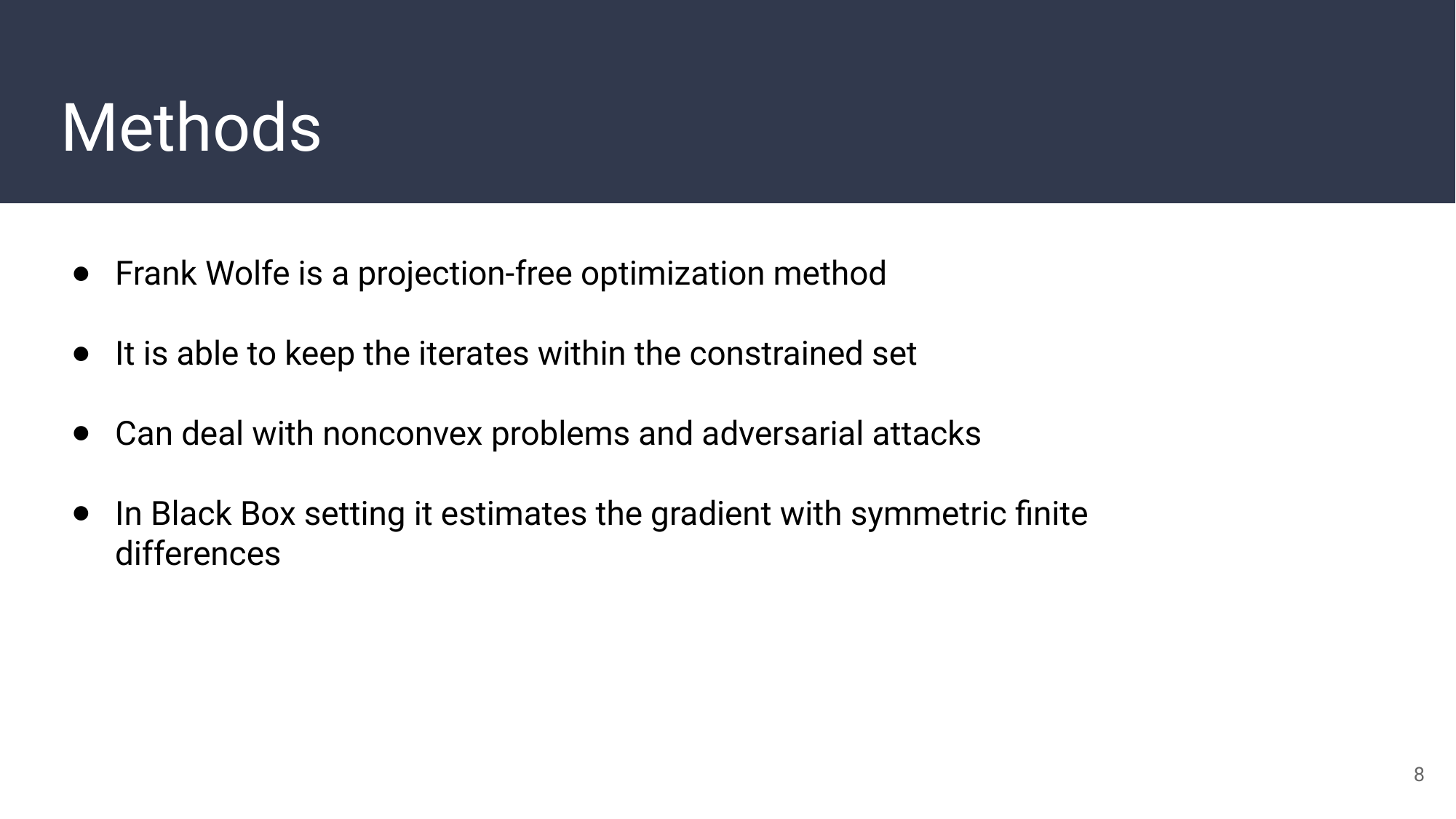

# Methods
Frank Wolfe is a projection-free optimization method

It is able to keep the iterates within the constrained set

Can deal with nonconvex problems and adversarial attacks

In Black Box setting it estimates the gradient with symmetric finite differences
8